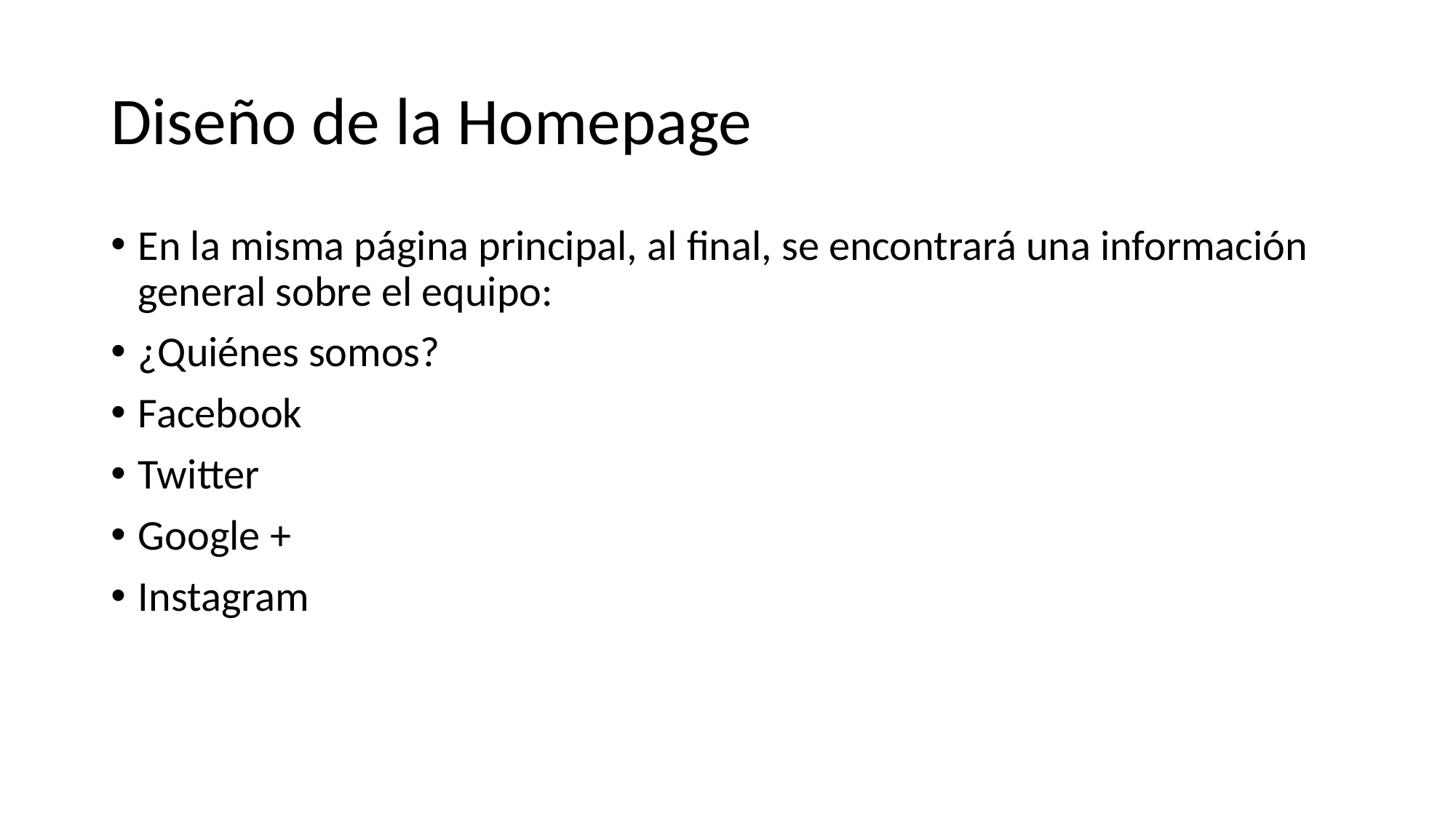

# Diseño de la Homepage
En la misma página principal, al final, se encontrará una información general sobre el equipo:
¿Quiénes somos?
Facebook
Twitter
Google +
Instagram